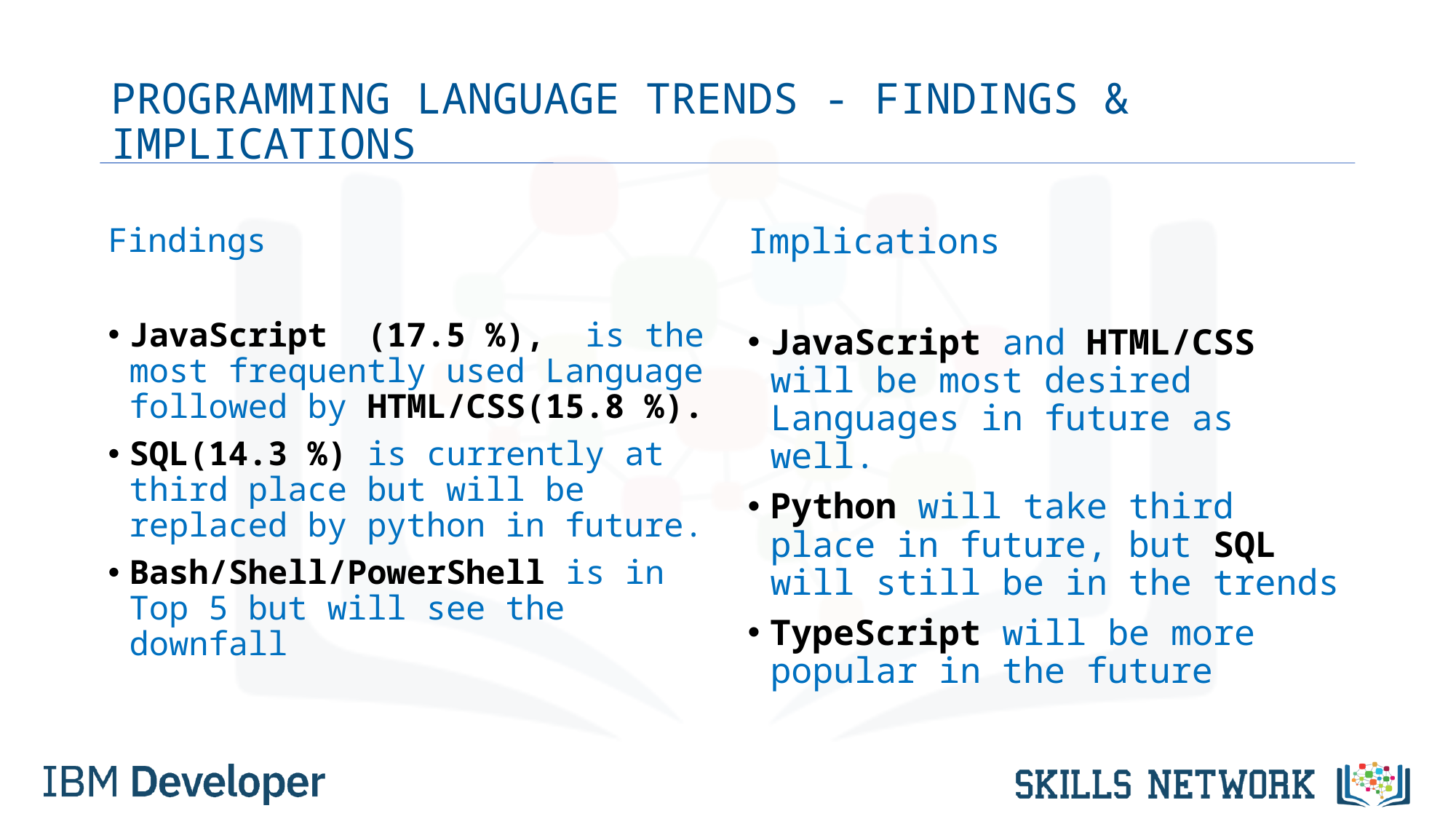

# PROGRAMMING LANGUAGE TRENDS - FINDINGS & IMPLICATIONS
Findings

JavaScript  (17.5 %),  is the most frequently used Language followed by HTML/CSS(15.8 %).
SQL(14.3 %) is currently at third place but will be replaced by python in future.
Bash/Shell/PowerShell is in Top 5 but will see the downfall
Implications

JavaScript and HTML/CSS will be most desired Languages in future as well.
Python will take third place in future, but SQL will still be in the trends
TypeScript will be more popular in the future